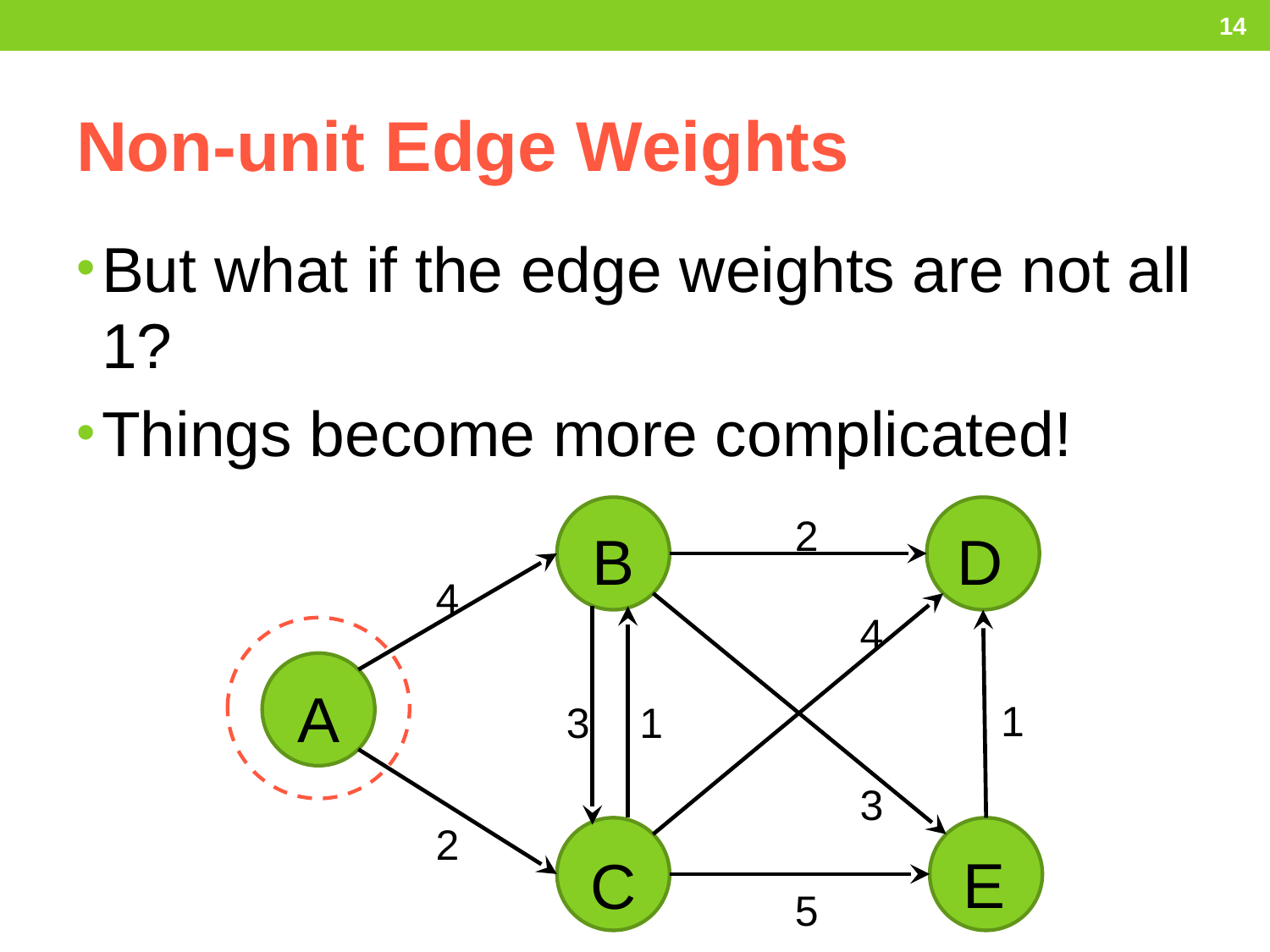

14
# Non-unit Edge Weights
But what if the edge weights are not all 1?
Things become more complicated!

B

D
2
4
3
4
1
3
1

A
2

C

E
5